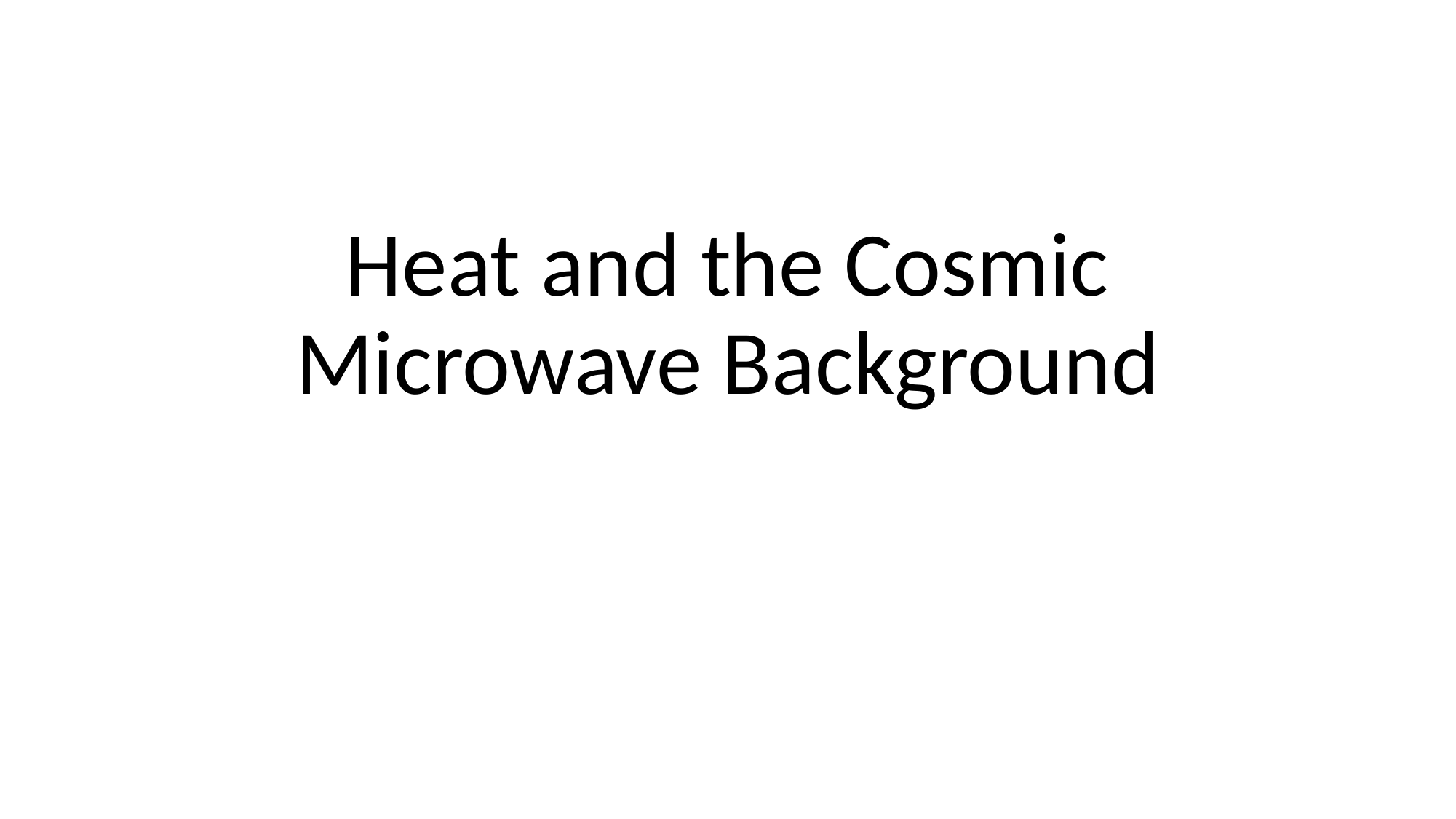

# Heat and the Cosmic Microwave Background